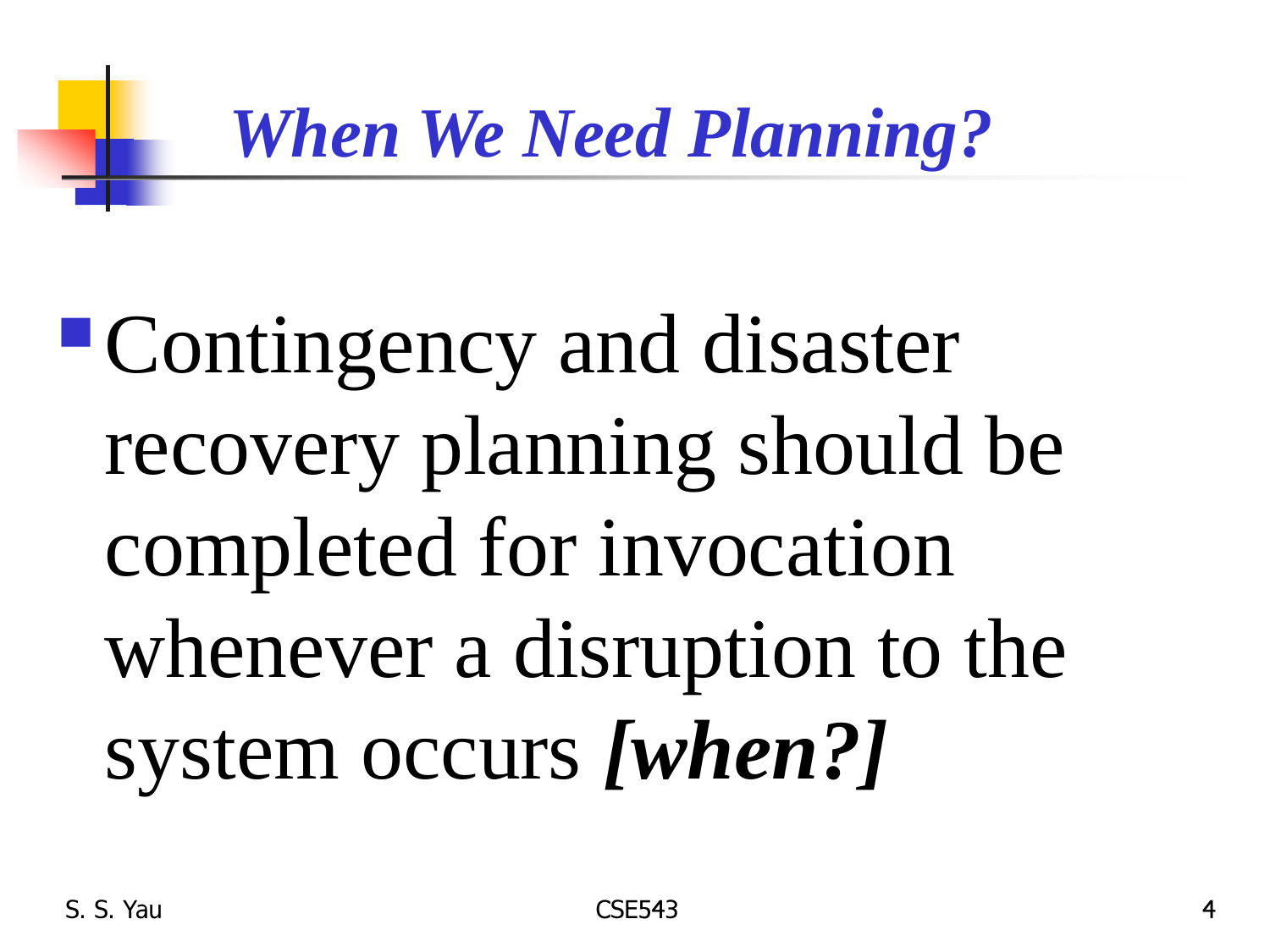

# When We Need Planning?
Contingency and disaster recovery planning should be completed for invocation whenever a disruption to the system occurs [when?]
S. S. Yau
CSE543
4